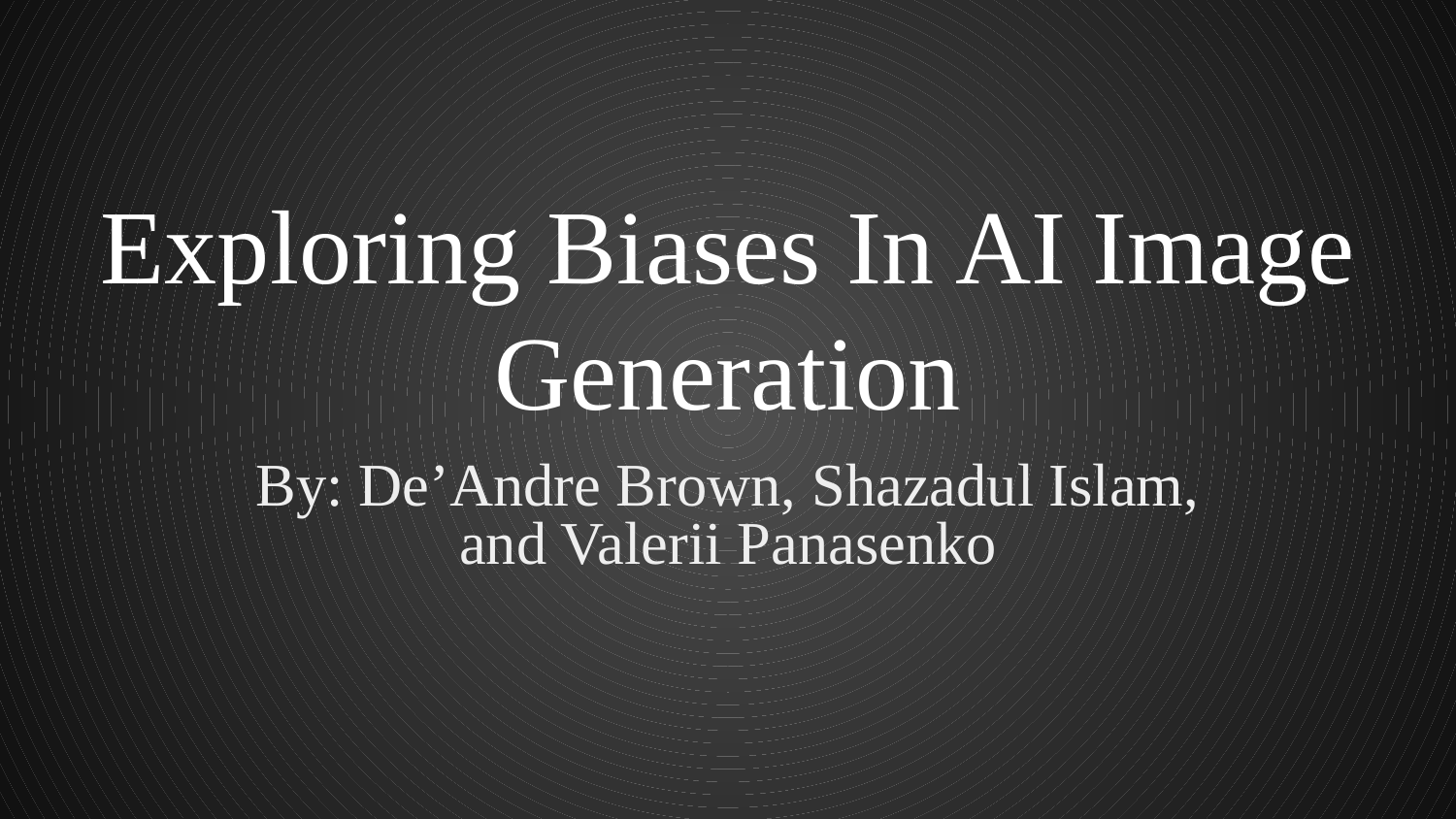

# Exploring Biases In AI Image Generation
By: De’Andre Brown, Shazadul Islam, and Valerii Panasenko